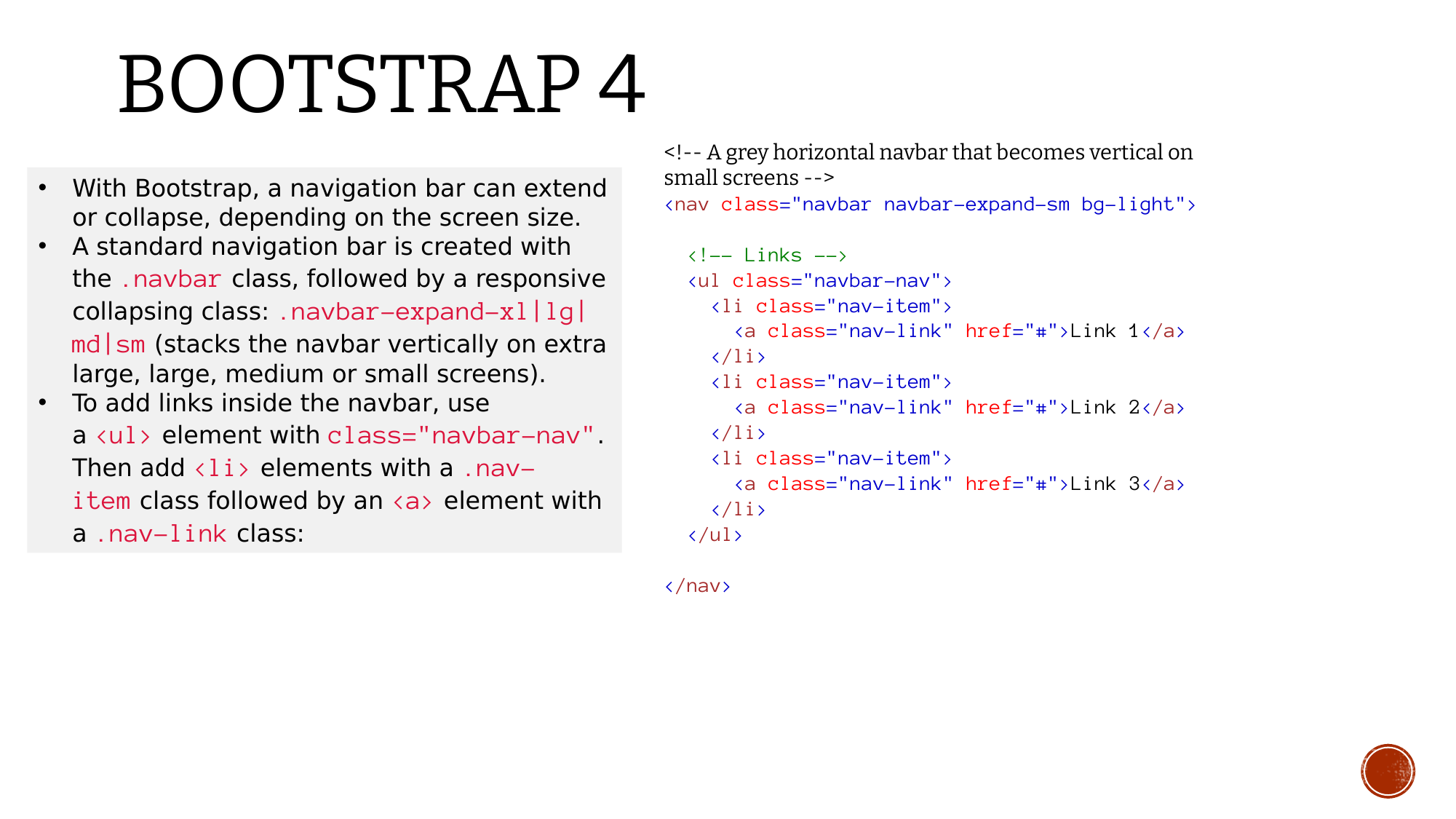

# Bootstrap 4
<!-- A grey horizontal navbar that becomes vertical on small screens -->
<nav class="navbar navbar-expand-sm bg-light">
  <!-- Links -->
  <ul class="navbar-nav">
    <li class="nav-item">
      <a class="nav-link" href="#">Link 1</a>
    </li>
    <li class="nav-item">
      <a class="nav-link" href="#">Link 2</a>
    </li>
    <li class="nav-item">
      <a class="nav-link" href="#">Link 3</a>
    </li>
  </ul>
</nav>
With Bootstrap, a navigation bar can extend or collapse, depending on the screen size.
A standard navigation bar is created with the .navbar class, followed by a responsive collapsing class: .navbar-expand-xl|lg|md|sm (stacks the navbar vertically on extra large, large, medium or small screens).
To add links inside the navbar, use a <ul> element with class="navbar-nav". Then add <li> elements with a .nav-item class followed by an <a> element with a .nav-link class: